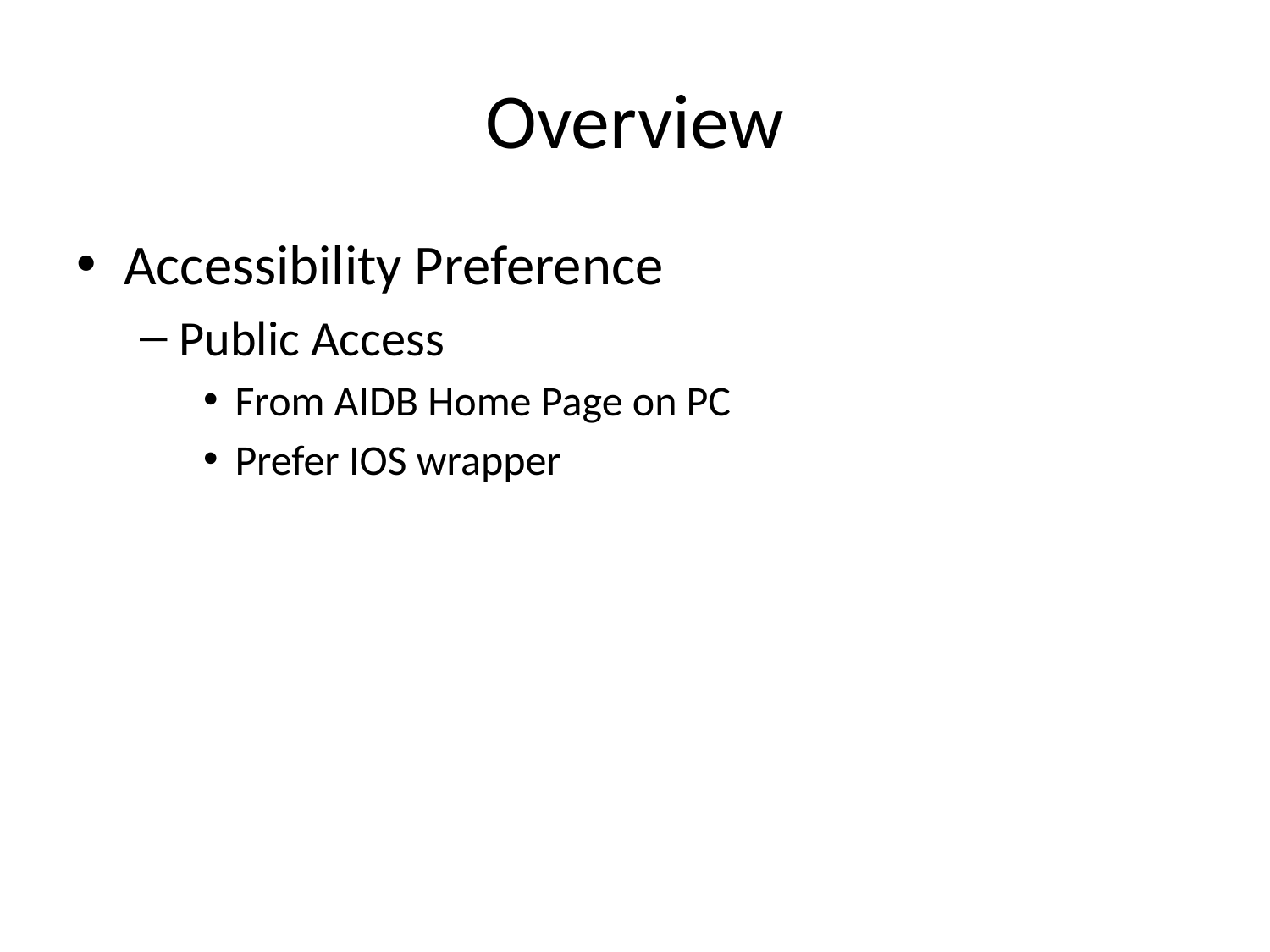

# Overview
Accessibility Preference
Public Access
From AIDB Home Page on PC
Prefer IOS wrapper